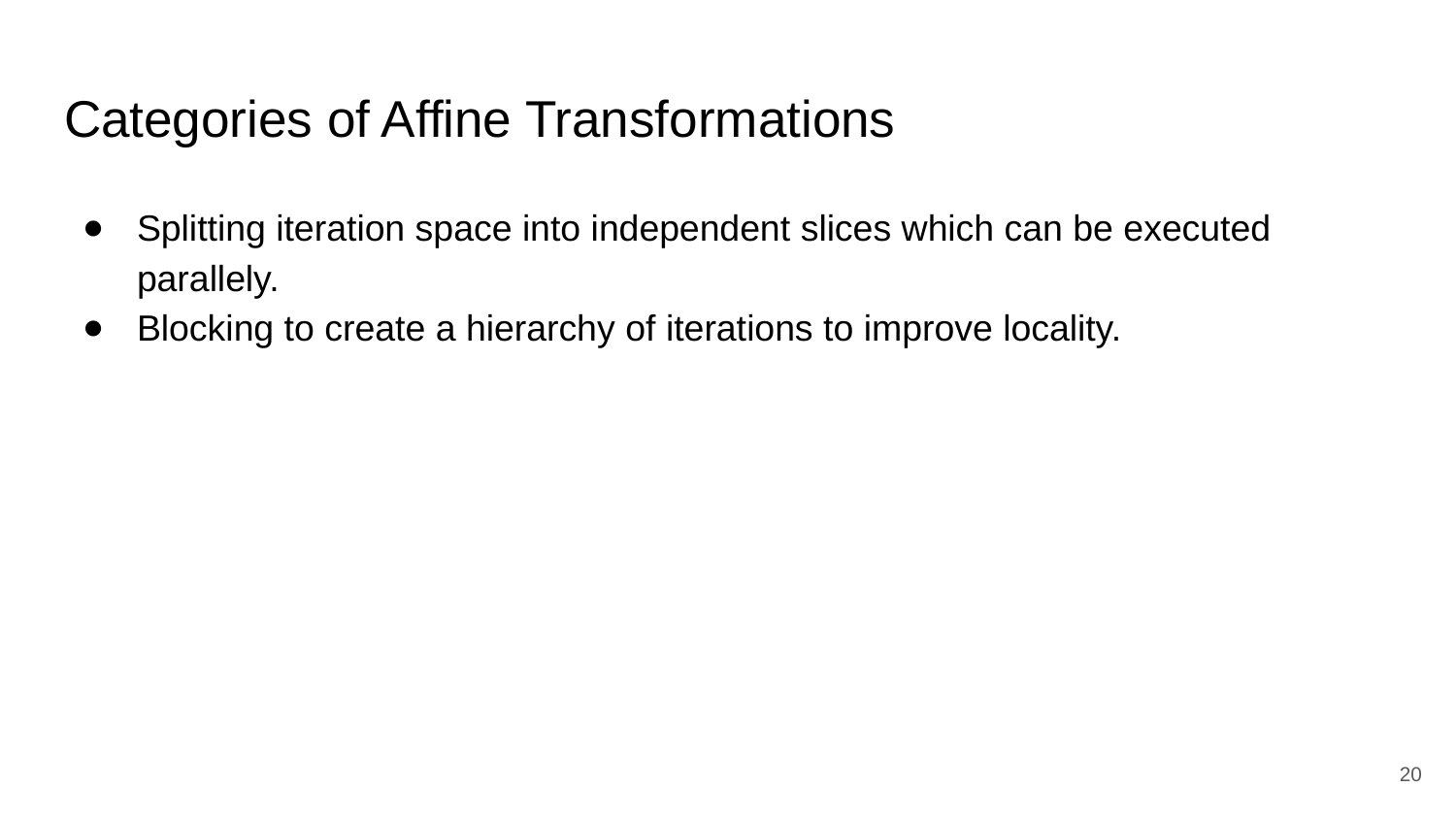

# Categories of Affine Transformations
Splitting iteration space into independent slices which can be executed parallely.
Blocking to create a hierarchy of iterations to improve locality.
20